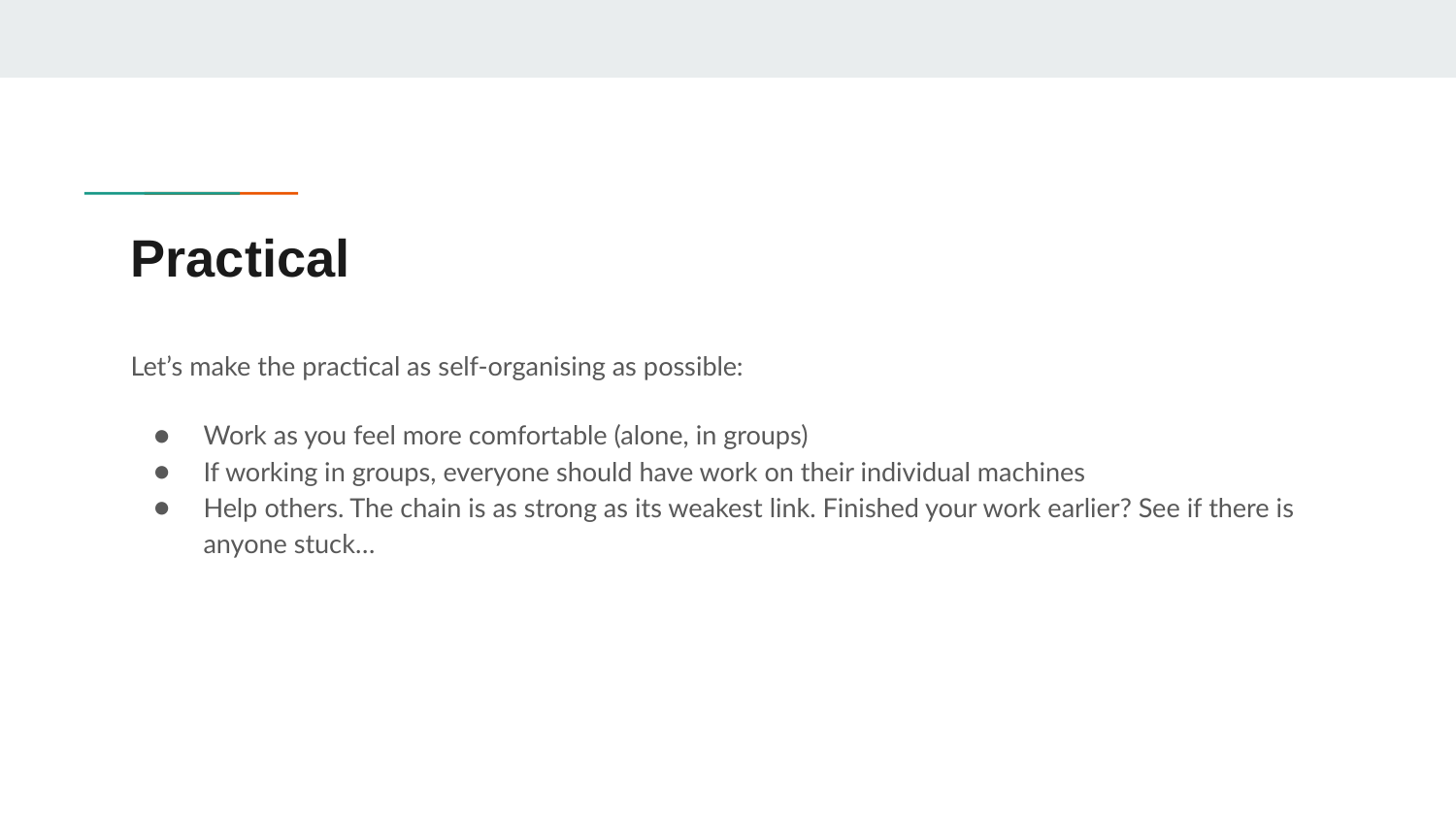

# Practical
Let’s make the practical as self-organising as possible:
Work as you feel more comfortable (alone, in groups)
If working in groups, everyone should have work on their individual machines
Help others. The chain is as strong as its weakest link. Finished your work earlier? See if there is anyone stuck…